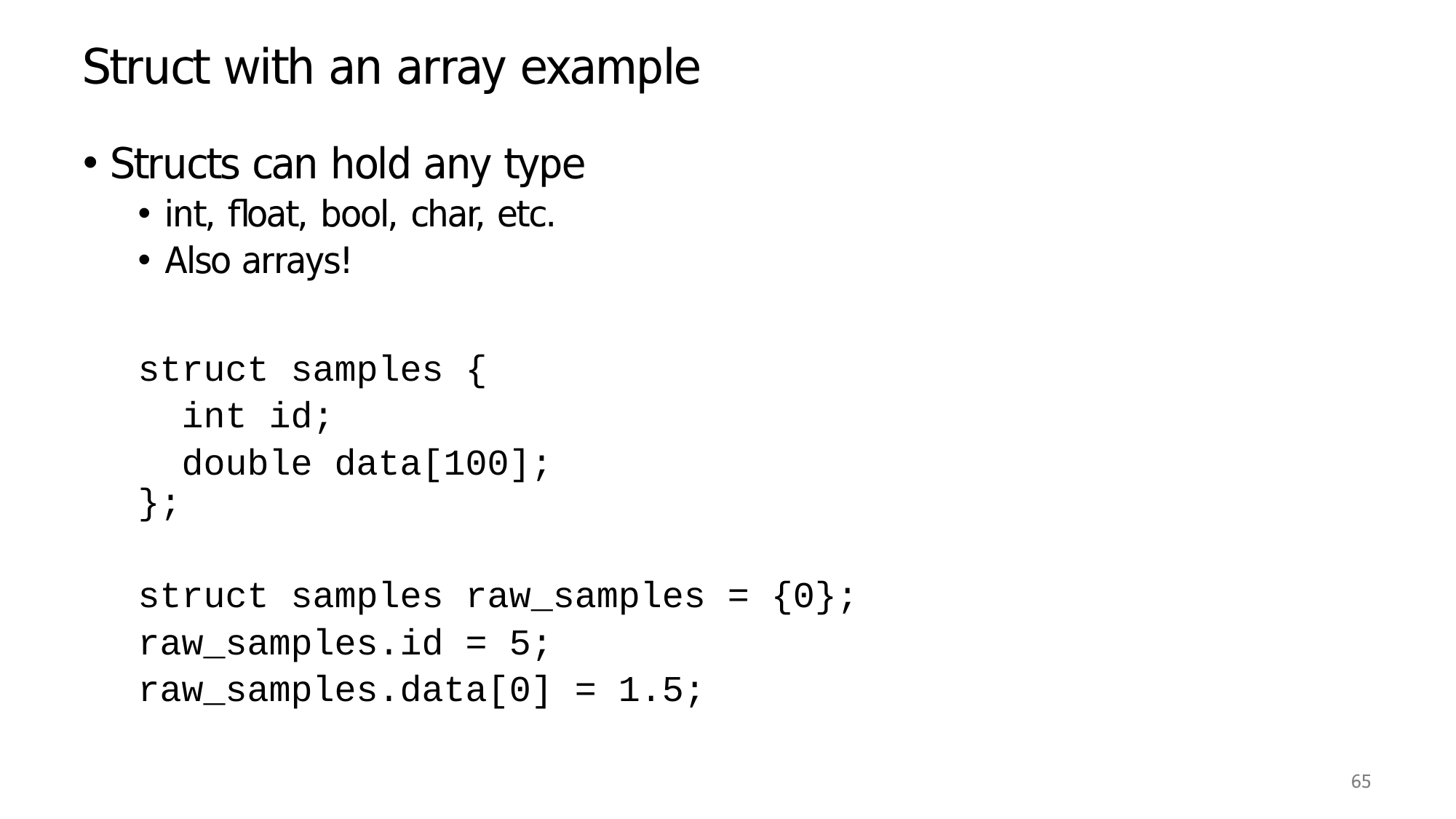

# Struct with an array example
Structs can hold any type
int, float, bool, char, etc.
Also arrays!

struct samples {
  int id;
  double data[100];
};

struct samples raw_samples = {0};
raw_samples.id = 5;
raw_samples.data[0] = 1.5;
65